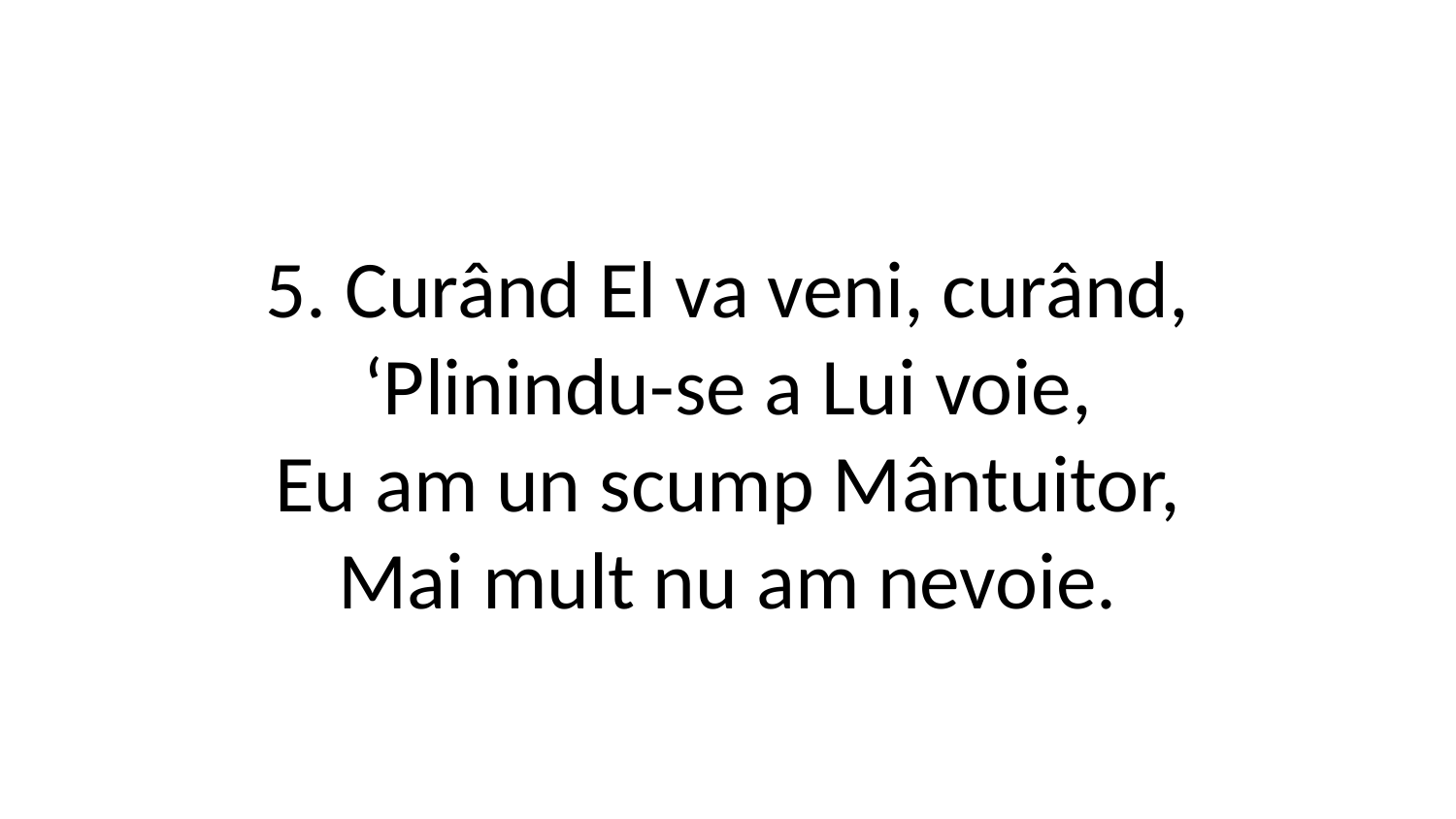

5. Curând El va veni, curând,
‘Plinindu-se a Lui voie,
Eu am un scump Mântuitor,
Mai mult nu am nevoie.